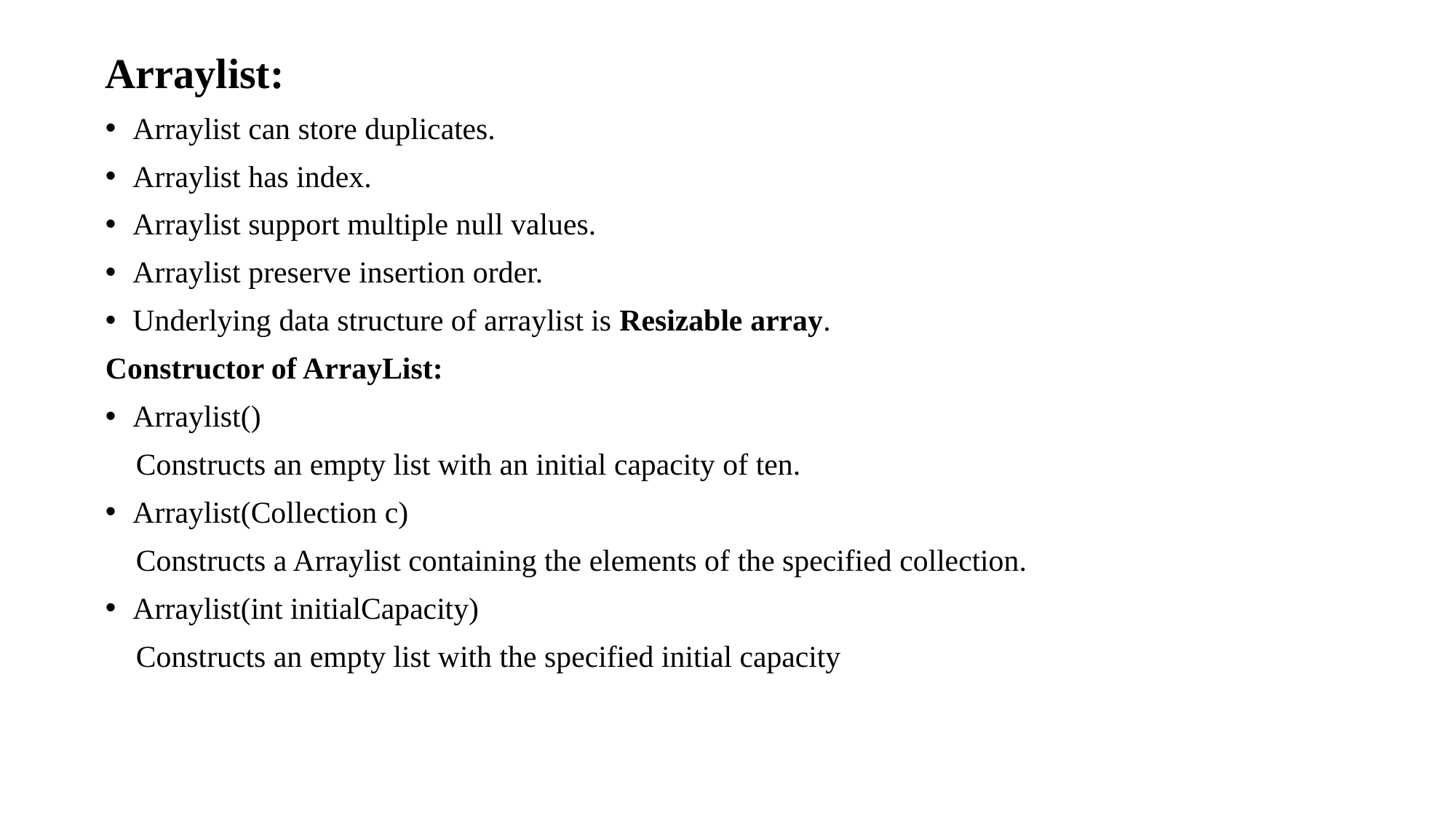

Arraylist:
Arraylist can store duplicates.
Arraylist has index.
Arraylist support multiple null values.
Arraylist preserve insertion order.
Underlying data structure of arraylist is Resizable array.
Constructor of ArrayList:
Arraylist()
    Constructs an empty list with an initial capacity of ten.
Arraylist(Collection c)
    Constructs a Arraylist containing the elements of the specified collection.
Arraylist(int initialCapacity)
    Constructs an empty list with the specified initial capacity